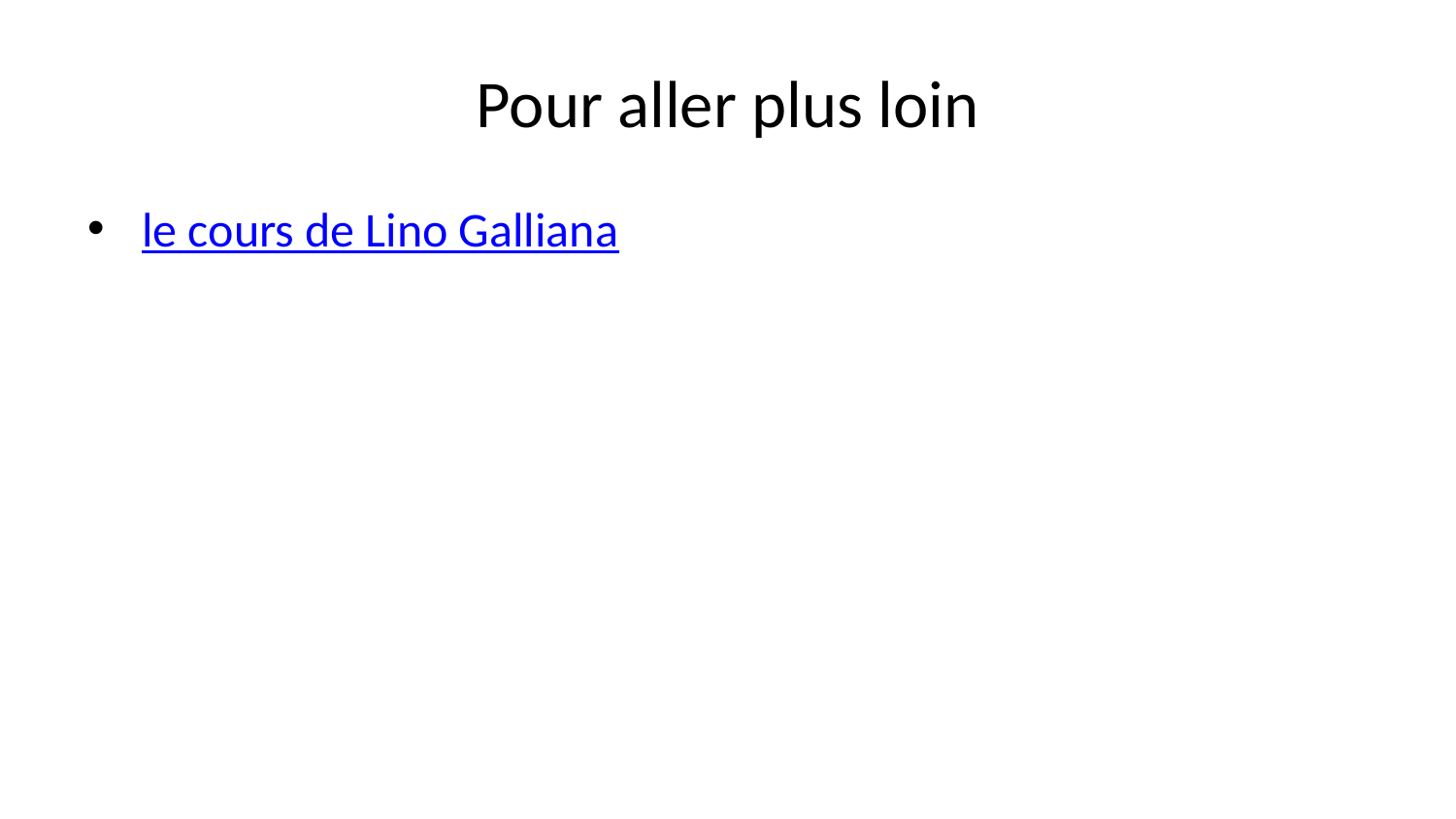

# Pour aller plus loin
le cours de Lino Galliana